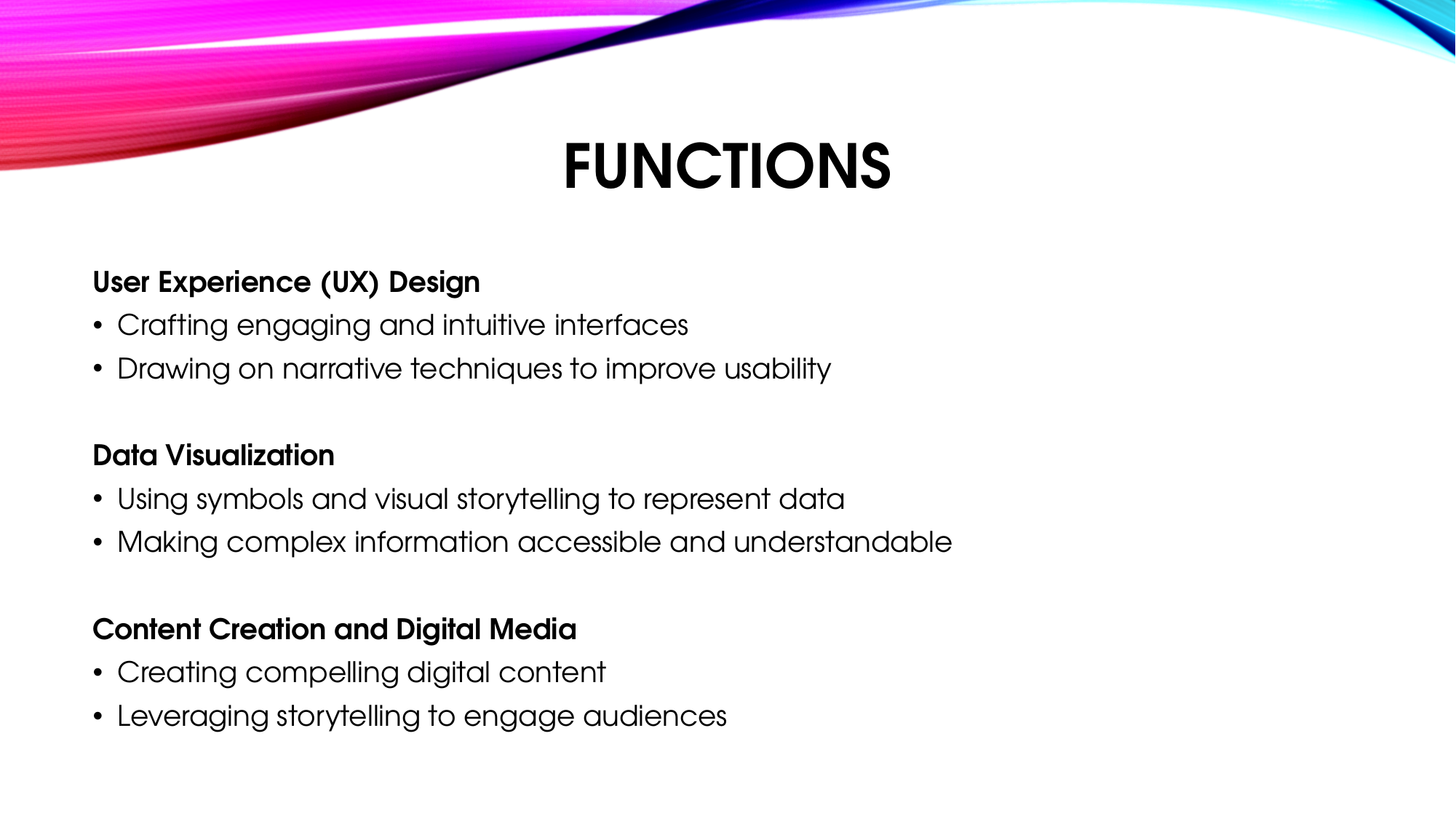

# functions
User Experience (UX) Design
Crafting engaging and intuitive interfaces
Drawing on narrative techniques to improve usability

Data Visualization
Using symbols and visual storytelling to represent data
Making complex information accessible and understandable

Content Creation and Digital Media
Creating compelling digital content
Leveraging storytelling to engage audiences